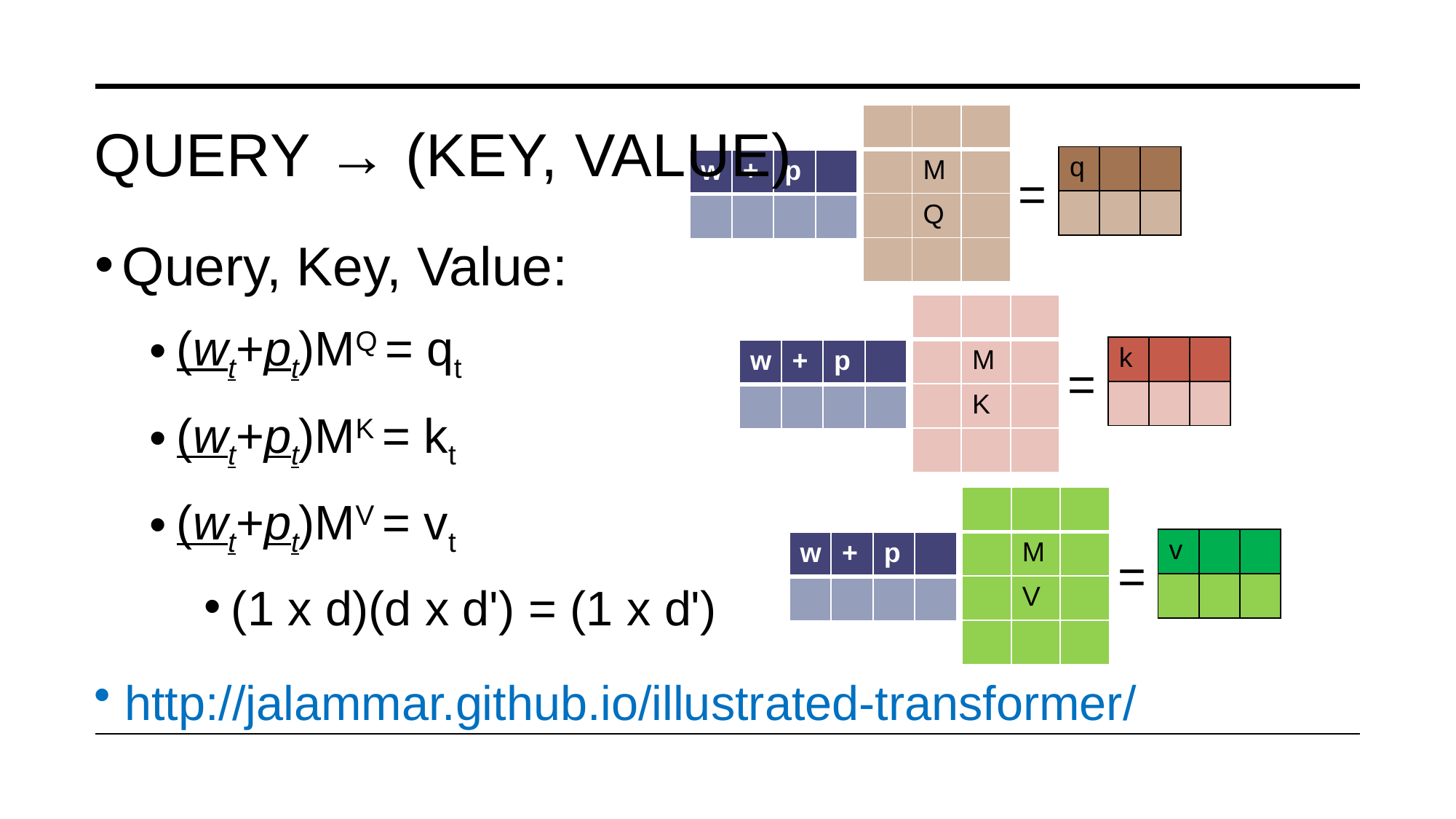

|  |  |  |
| --- | --- | --- |
|  | M |  |
|  | Q |  |
|  |  |  |
# Query → (key, value)
| q |  |  |
| --- | --- | --- |
|  |  |  |
| w | + | p |  |
| --- | --- | --- | --- |
|  |  |  |  |
=
Query, Key, Value:
(wt+pt)MQ = qt
(wt+pt)MK = kt
(wt+pt)MV = vt
(1 x d)(d x d') = (1 x d')

|  |  |  |
| --- | --- | --- |
|  | M |  |
|  | K |  |
|  |  |  |
| k |  |  |
| --- | --- | --- |
|  |  |  |
| w | + | p |  |
| --- | --- | --- | --- |
|  |  |  |  |
=
|  |  |  |
| --- | --- | --- |
|  | M |  |
|  | V |  |
|  |  |  |
| v |  |  |
| --- | --- | --- |
|  |  |  |
| w | + | p |  |
| --- | --- | --- | --- |
|  |  |  |  |
=
 http://jalammar.github.io/illustrated-transformer/​